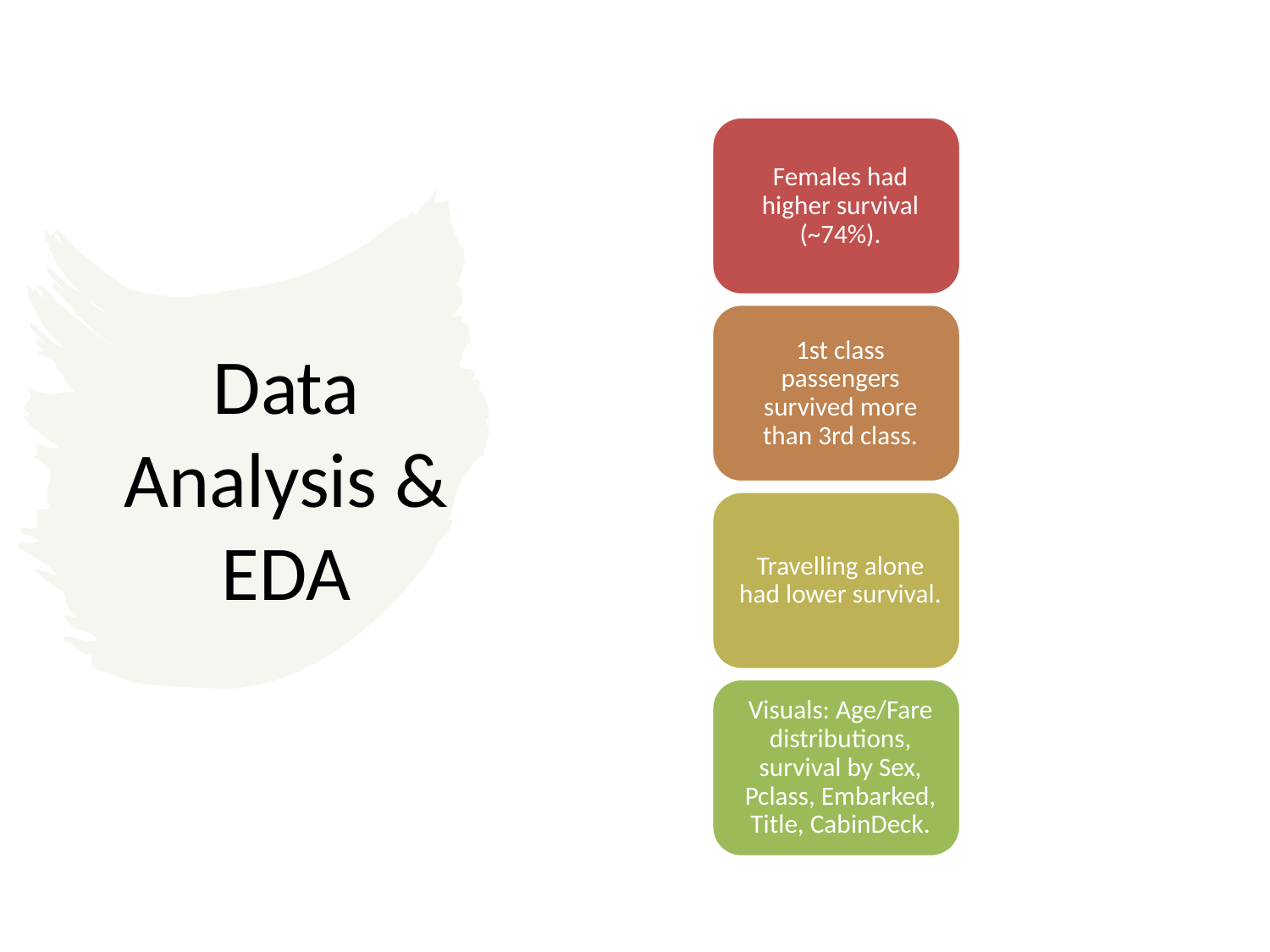

# Data Analysis & EDA
Females had higher survival (~74%).
1st class passengers survived more than 3rd class.
Travelling alone had lower survival.
Visuals: Age/Fare distributions, survival by Sex, Pclass, Embarked, Title, CabinDeck.